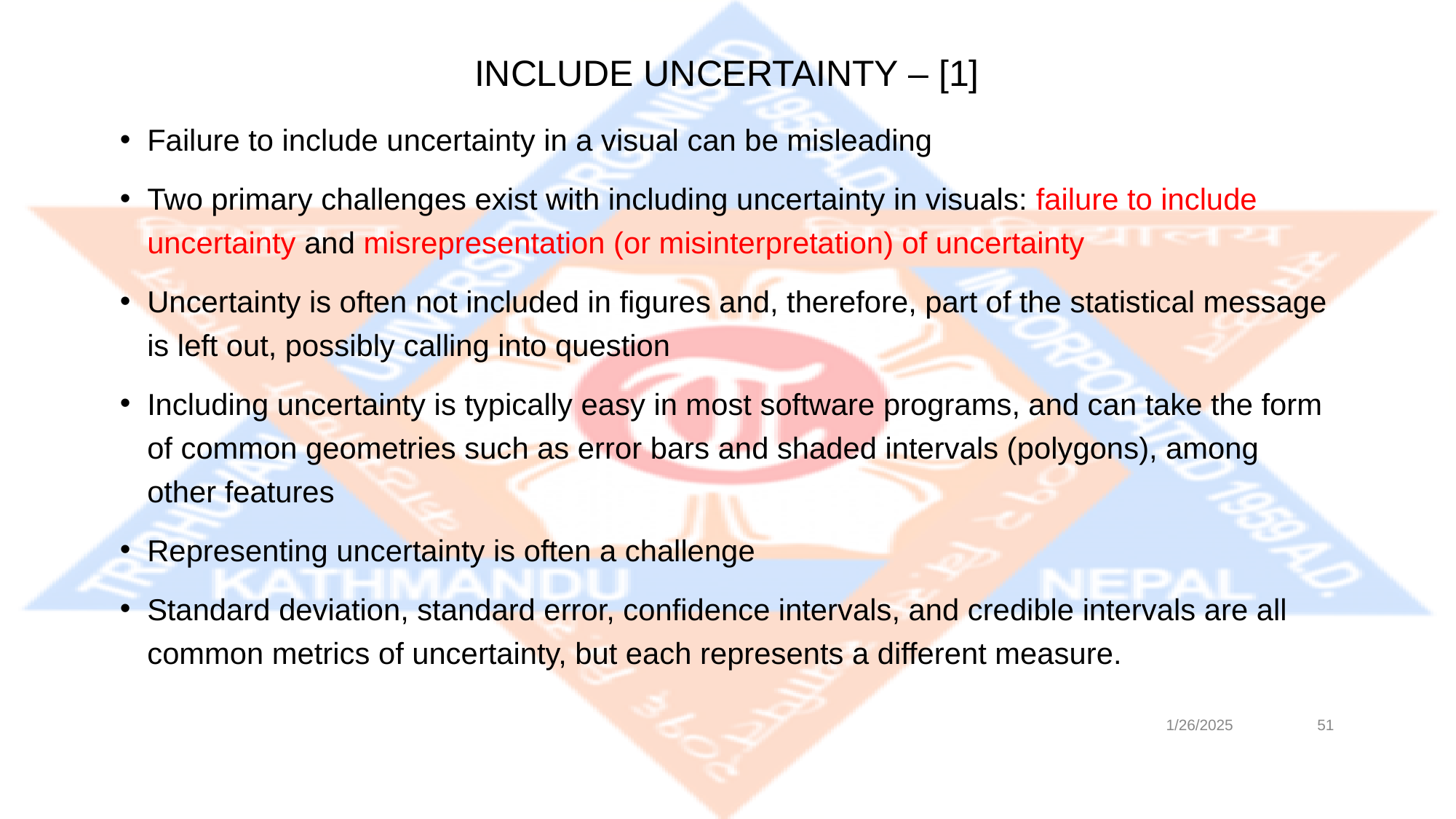

# INCLUDE UNCERTAINTY – [1]
Failure to include uncertainty in a visual can be misleading
Two primary challenges exist with including uncertainty in visuals: failure to include uncertainty and misrepresentation (or misinterpretation) of uncertainty
Uncertainty is often not included in figures and, therefore, part of the statistical message is left out, possibly calling into question
Including uncertainty is typically easy in most software programs, and can take the form of common geometries such as error bars and shaded intervals (polygons), among other features
Representing uncertainty is often a challenge
Standard deviation, standard error, confidence intervals, and credible intervals are all common metrics of uncertainty, but each represents a different measure.
1/26/2025
51